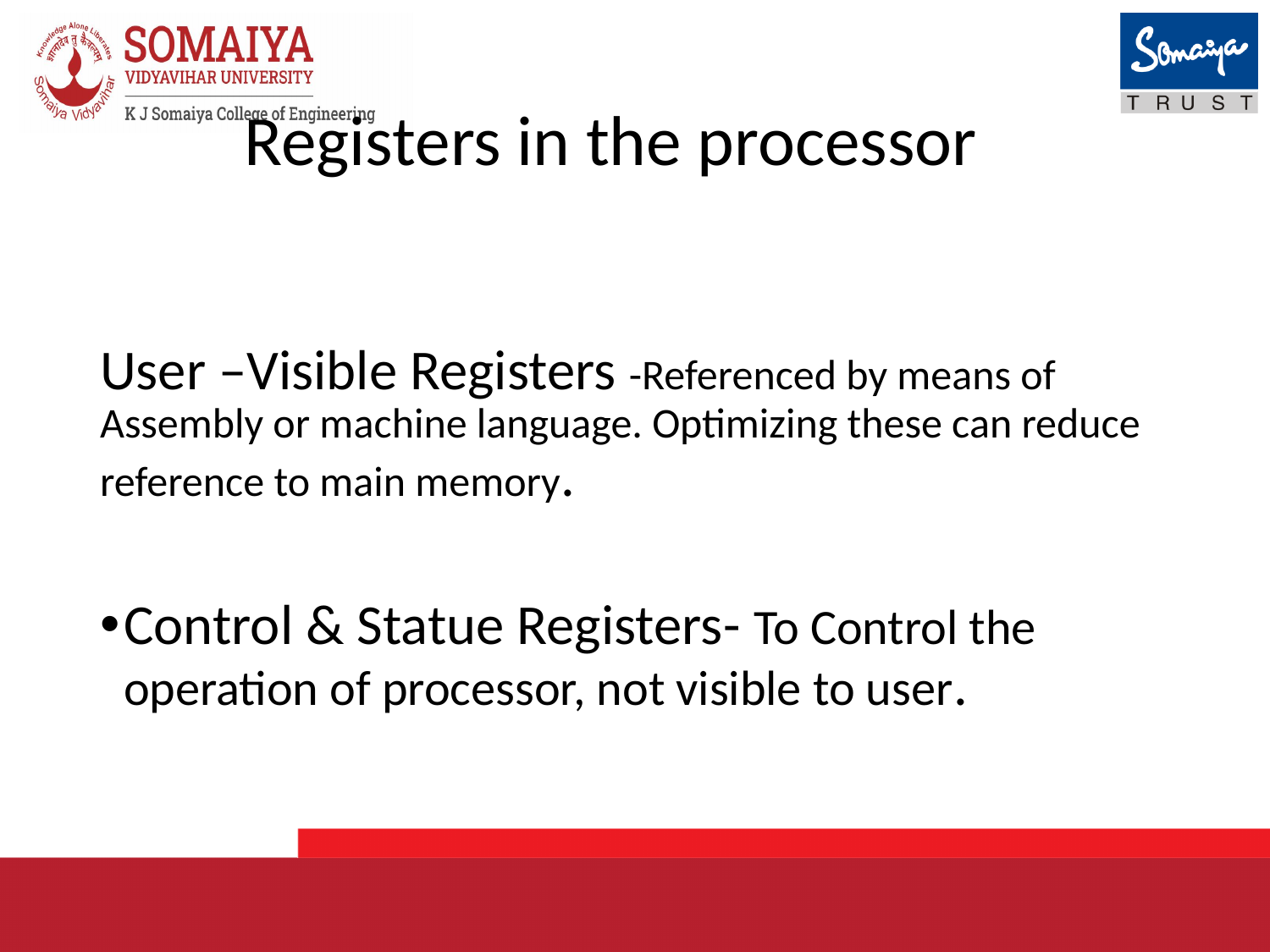

# Registers in the processor

User –Visible Registers -Referenced by means of Assembly or machine language. Optimizing these can reduce reference to main memory.

Control & Statue Registers- To Control the operation of processor, not visible to user.